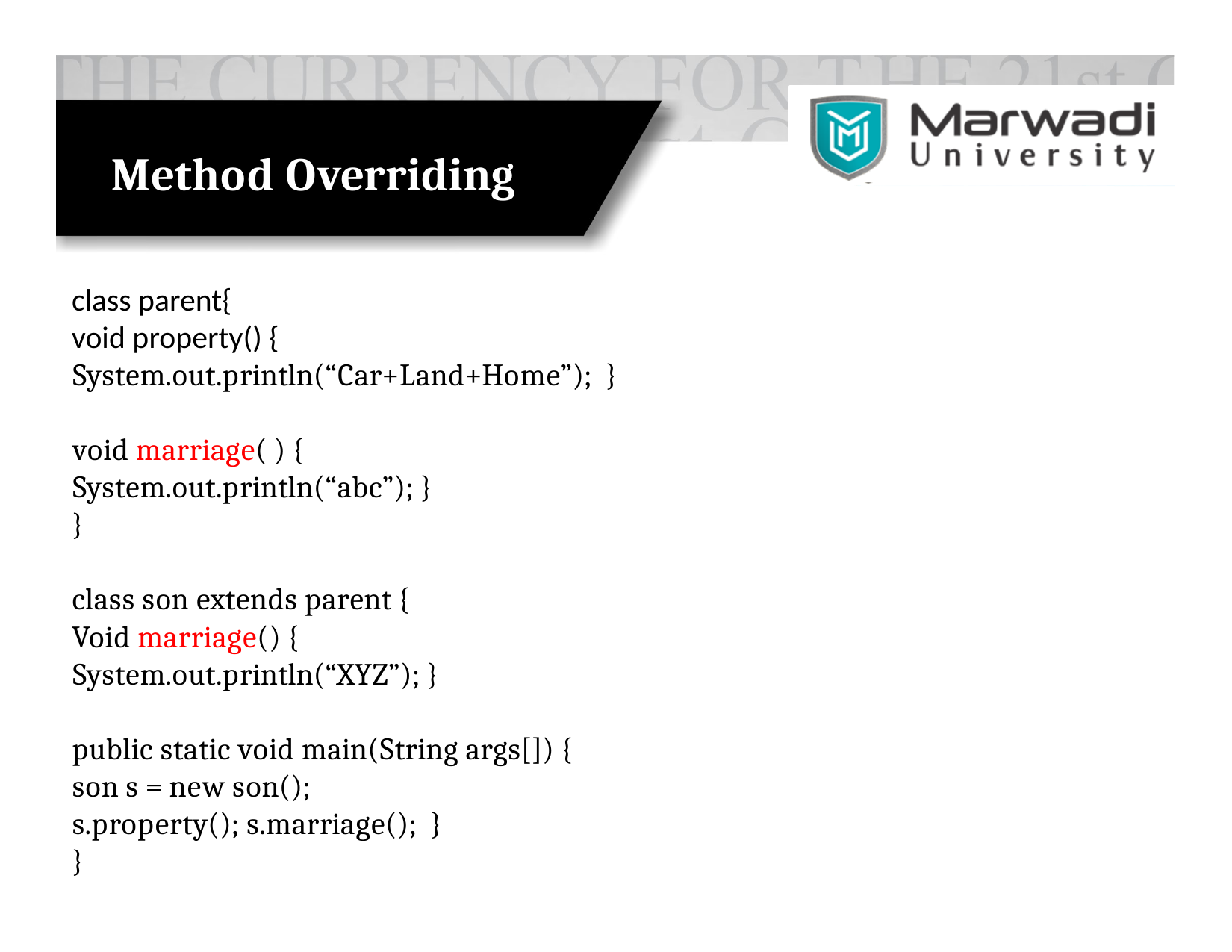

# Method Overriding

class parent{
void property() {
System.out.println(“Car+Land+Home”);  }

void marriage( ) {
System.out.println(“abc”); }
}

class son extends parent {
Void marriage() {
System.out.println(“XYZ”); }

public static void main(String args[]) {
son s = new son();
s.property(); s.marriage();  }
}